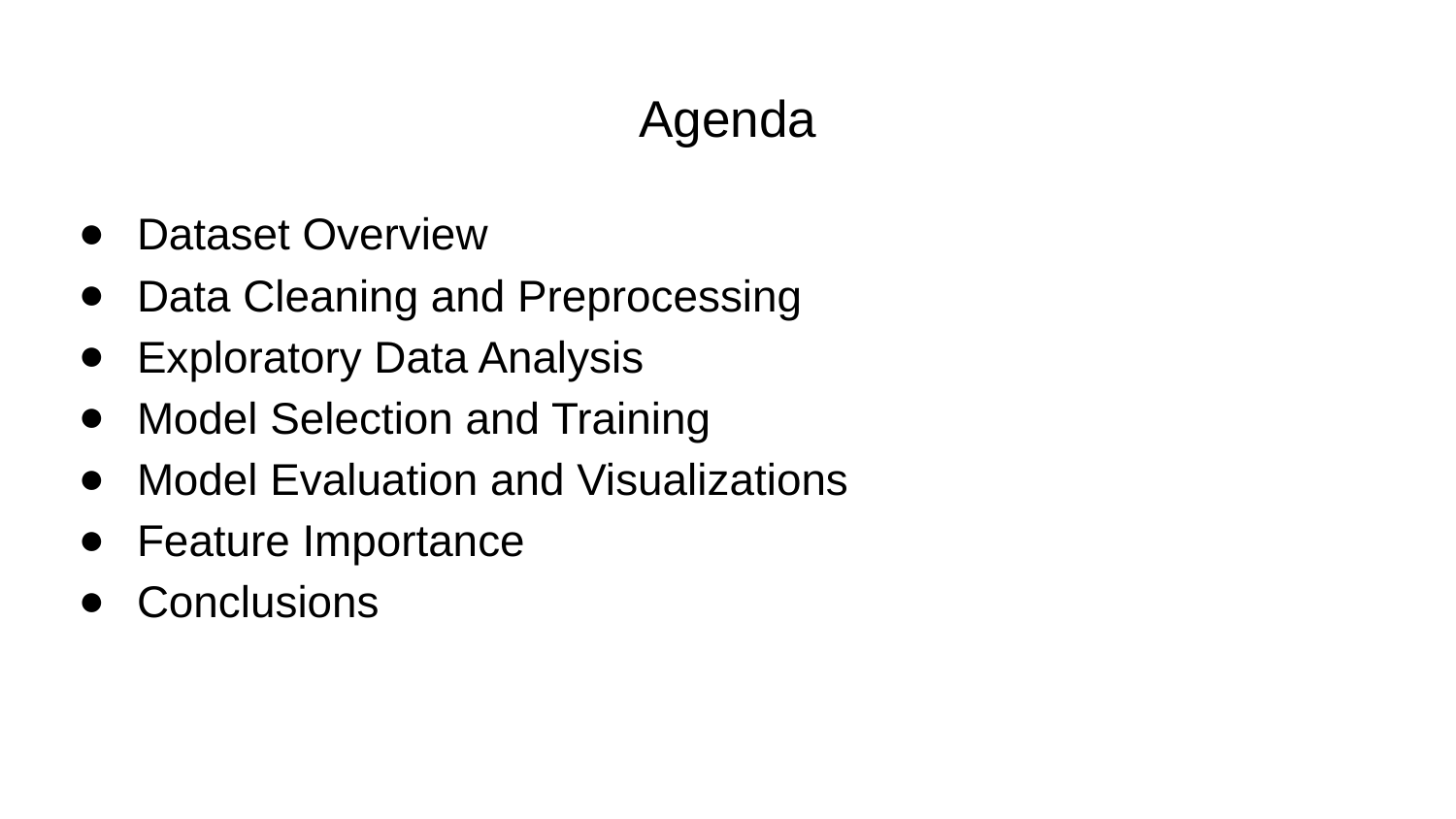

# Agenda
Dataset Overview
Data Cleaning and Preprocessing
Exploratory Data Analysis
Model Selection and Training
Model Evaluation and Visualizations
Feature Importance
Conclusions